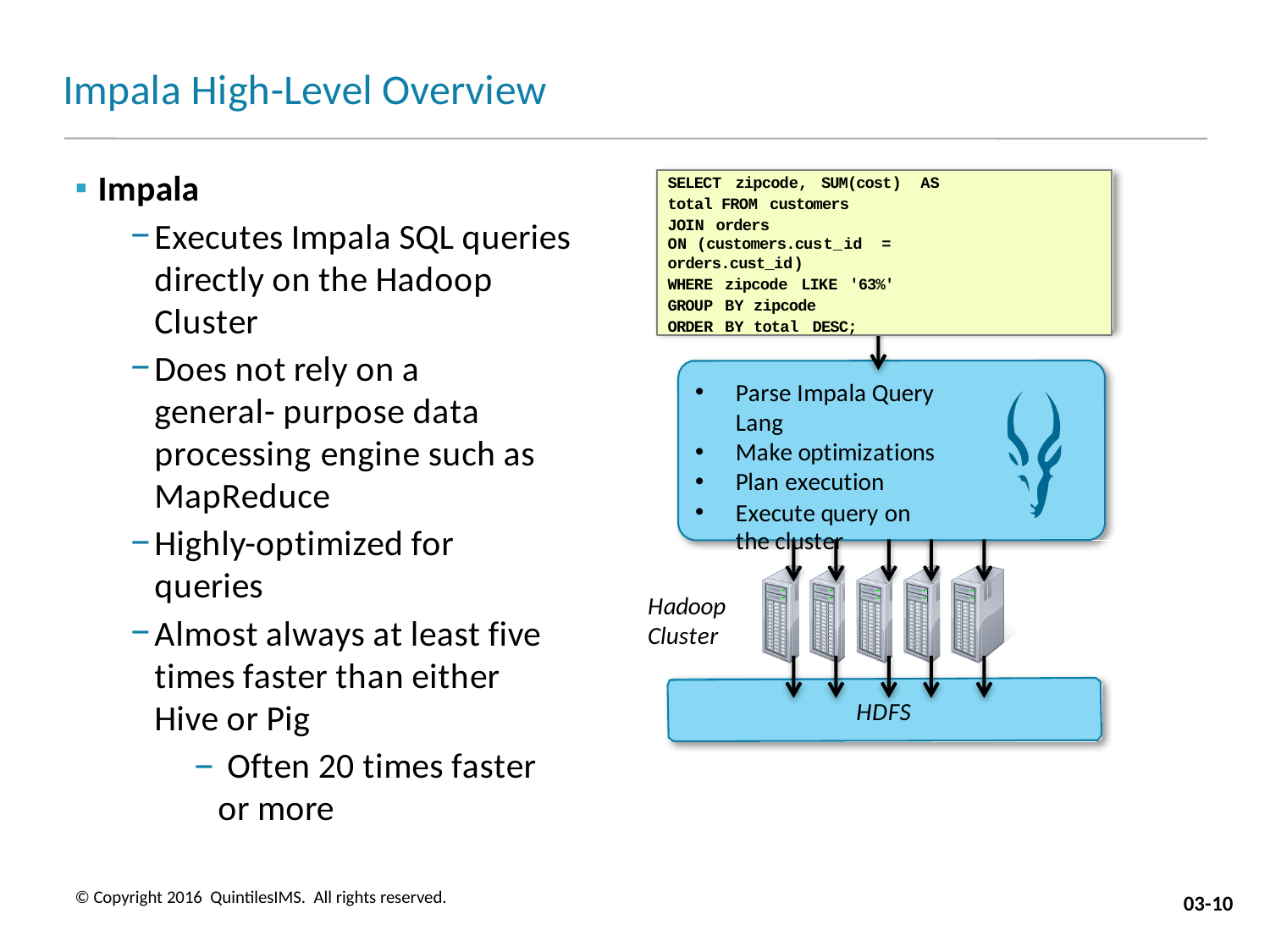

# Impala High-Level Overview

Impala
Executes Impala SQL queries directly on the Hadoop Cluster
Does not rely on a general- purpose data processing engine such as MapReduce
Highly-optimized for queries
Almost always at least five times faster than either Hive or Pig
– Often 20 times faster or more
SELECT zipcode, SUM(cost)  AS total FROM customers
JOIN orders
ON (customers.cust_id  = orders.cust_id)
WHERE zipcode LIKE '63%' GROUP BY zipcode
ORDER BY total DESC;

Parse Impala Query Lang
Make optimizations
Plan execution
Execute query on the cluster

Hadoop Cluster

HDFS
© Copyright 2016  QuintilesIMS.  All rights reserved.
03-10